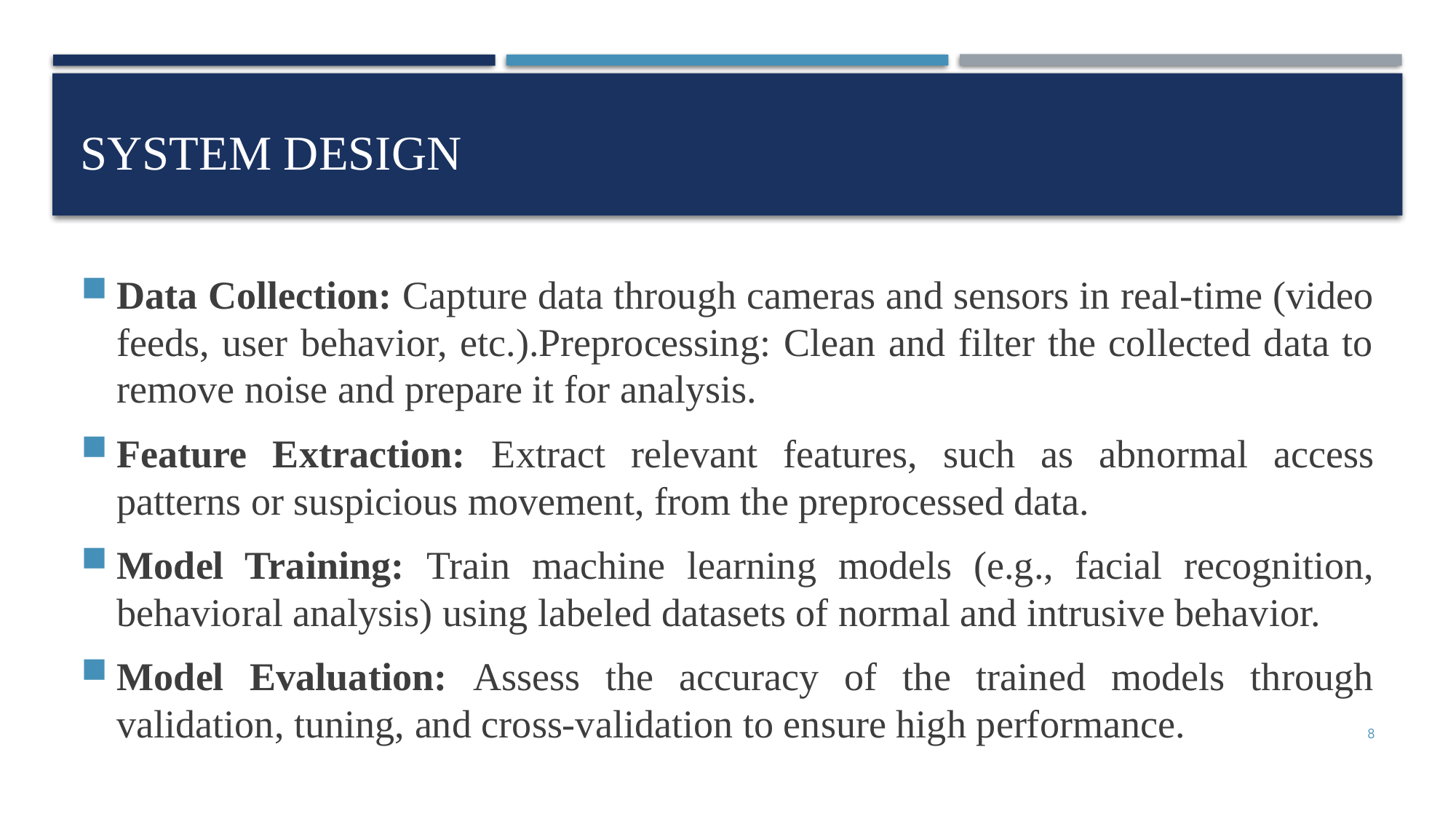

# SYSTEM DESIGN
Data Collection: Capture data through cameras and sensors in real-time (video feeds, user behavior, etc.).Preprocessing: Clean and filter the collected data to remove noise and prepare it for analysis.
Feature Extraction: Extract relevant features, such as abnormal access patterns or suspicious movement, from the preprocessed data.
Model Training: Train machine learning models (e.g., facial recognition, behavioral analysis) using labeled datasets of normal and intrusive behavior.
Model Evaluation: Assess the accuracy of the trained models through validation, tuning, and cross-validation to ensure high performance.
8